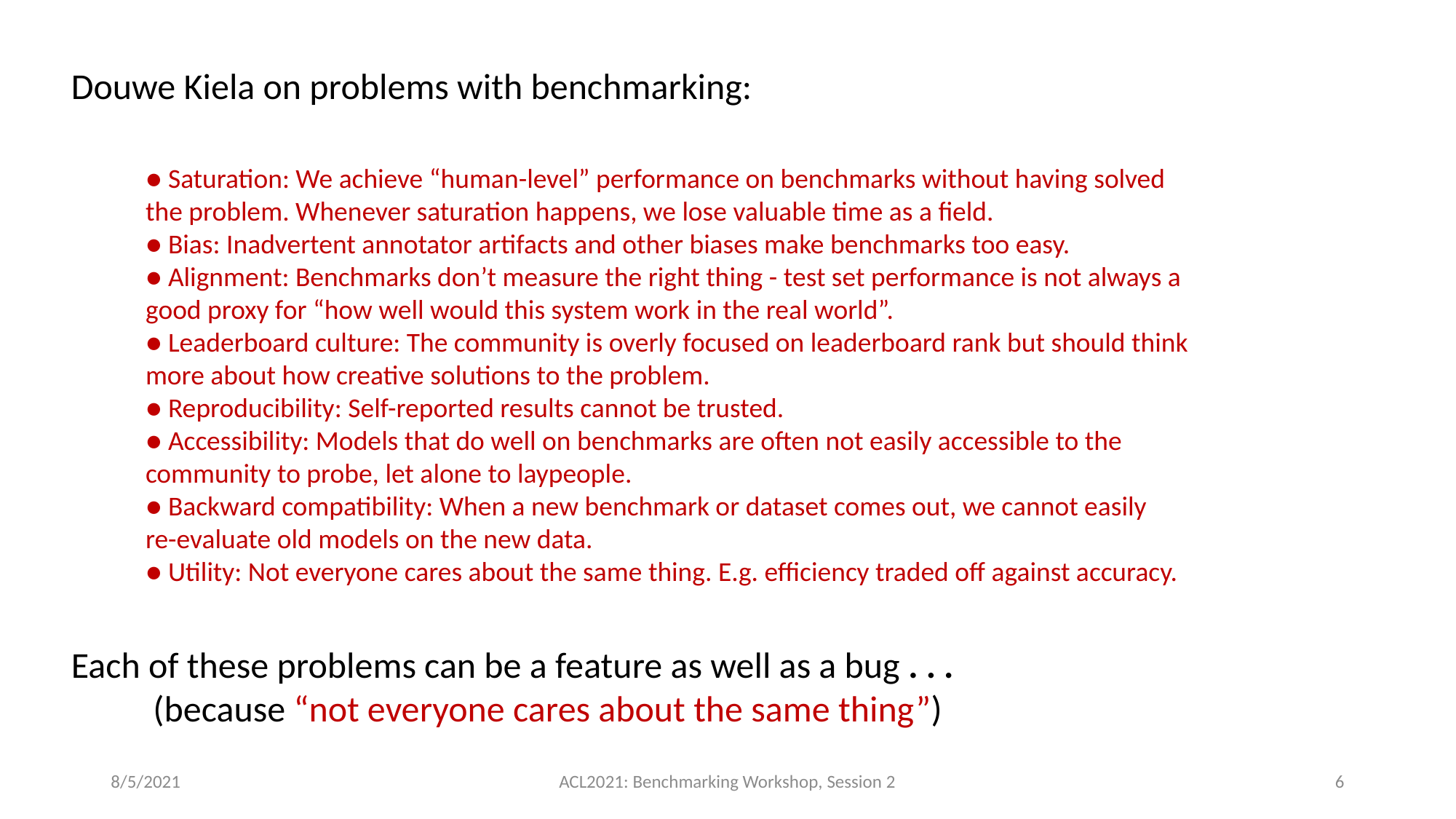

Douwe Kiela on problems with benchmarking:
● Saturation: We achieve “human-level” performance on benchmarks without having solved
the problem. Whenever saturation happens, we lose valuable time as a field.
● Bias: Inadvertent annotator artifacts and other biases make benchmarks too easy.
● Alignment: Benchmarks don’t measure the right thing - test set performance is not always a
good proxy for “how well would this system work in the real world”.
● Leaderboard culture: The community is overly focused on leaderboard rank but should think
more about how creative solutions to the problem.
● Reproducibility: Self-reported results cannot be trusted.
● Accessibility: Models that do well on benchmarks are often not easily accessible to the
community to probe, let alone to laypeople.
● Backward compatibility: When a new benchmark or dataset comes out, we cannot easily
re-evaluate old models on the new data.
● Utility: Not everyone cares about the same thing. E.g. efficiency traded off against accuracy.
Each of these problems can be a feature as well as a bug . . .
          (because “not everyone cares about the same thing”)
8/5/2021
ACL2021: Benchmarking Workshop, Session 2
6